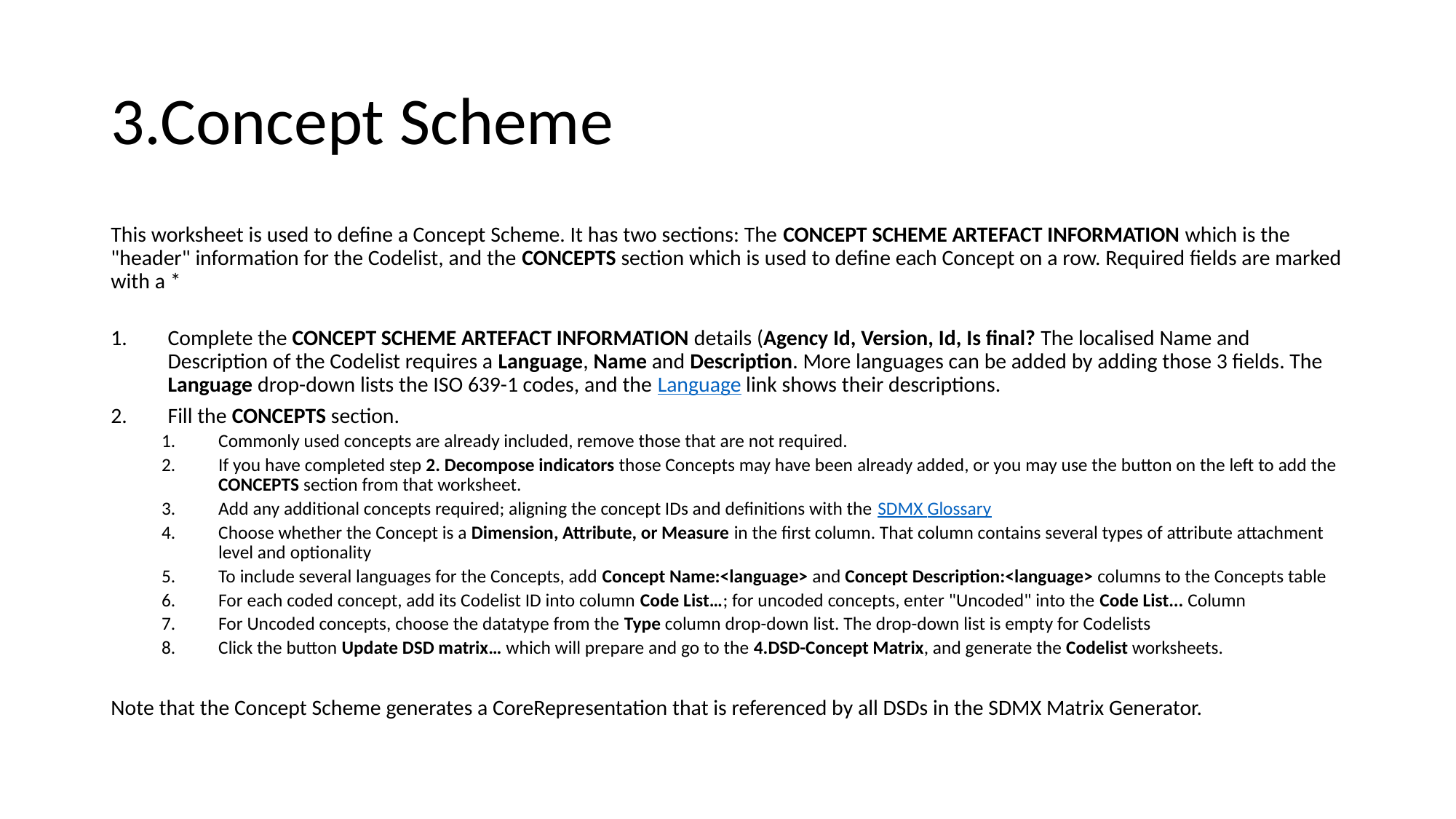

# 3.Concept Scheme
This worksheet is used to define a Concept Scheme. It has two sections: The CONCEPT SCHEME ARTEFACT INFORMATION which is the "header" information for the Codelist, and the CONCEPTS section which is used to define each Concept on a row. Required fields are marked with a *
Complete the CONCEPT SCHEME ARTEFACT INFORMATION details (Agency Id, Version, Id, Is final? The localised Name and Description of the Codelist requires a Language, Name and Description. More languages can be added by adding those 3 fields. The Language drop-down lists the ISO 639-1 codes, and the Language link shows their descriptions.
Fill the CONCEPTS section.
Commonly used concepts are already included, remove those that are not required.
If you have completed step 2. Decompose indicators those Concepts may have been already added, or you may use the button on the left to add the CONCEPTS section from that worksheet.
Add any additional concepts required; aligning the concept IDs and definitions with the SDMX Glossary
Choose whether the Concept is a Dimension, Attribute, or Measure in the first column. That column contains several types of attribute attachment level and optionality
To include several languages for the Concepts, add Concept Name:<language> and Concept Description:<language> columns to the Concepts table
For each coded concept, add its Codelist ID into column Code List…; for uncoded concepts, enter "Uncoded" into the Code List... Column
For Uncoded concepts, choose the datatype from the Type column drop-down list. The drop-down list is empty for Codelists
Click the button Update DSD matrix… which will prepare and go to the 4.DSD-Concept Matrix, and generate the Codelist worksheets.

Note that the Concept Scheme generates a CoreRepresentation that is referenced by all DSDs in the SDMX Matrix Generator.